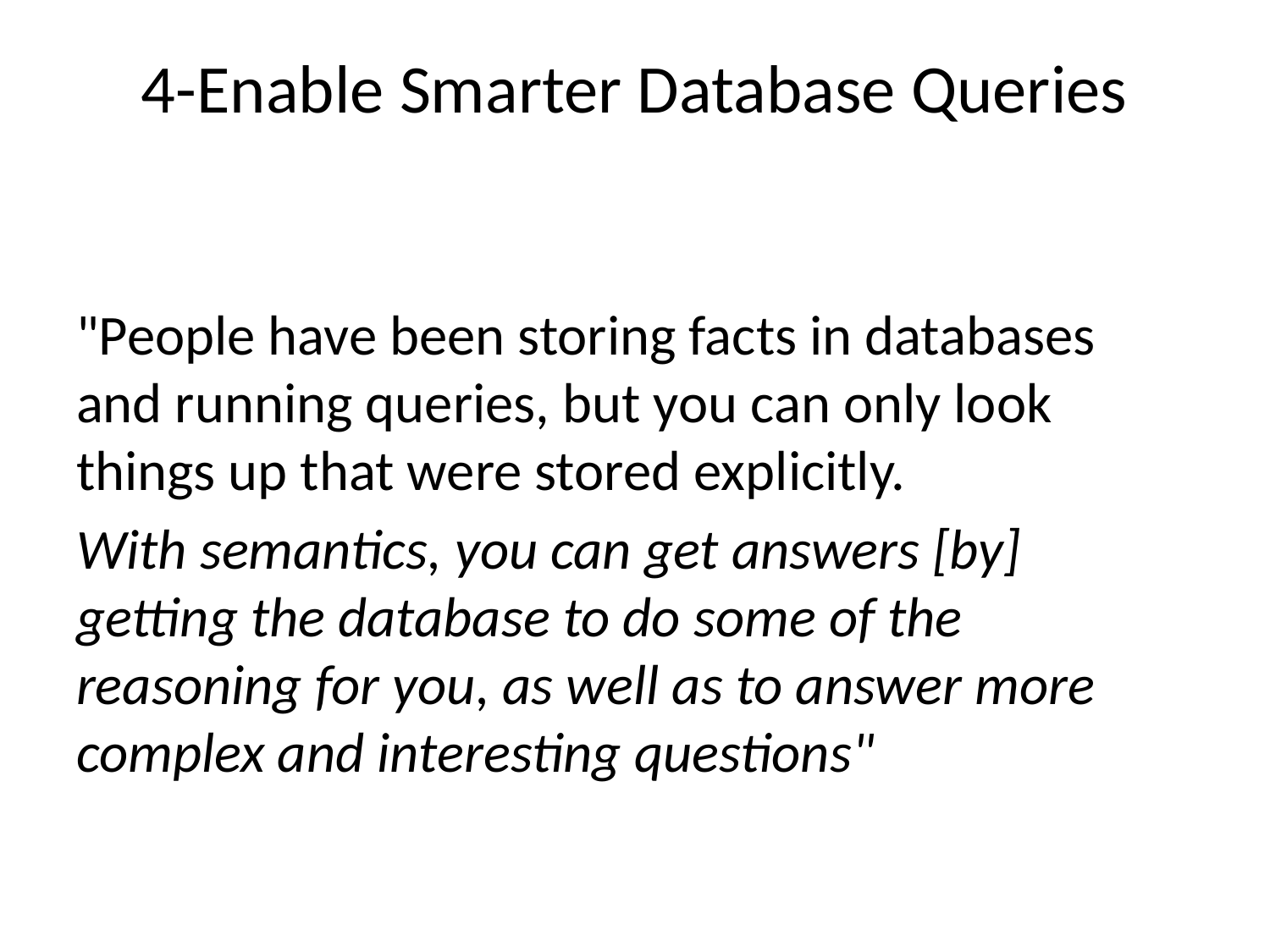

# 4-Enable Smarter Database Queries
"People have been storing facts in databases and running queries, but you can only look things up that were stored explicitly.
With semantics, you can get answers [by] getting the database to do some of the reasoning for you, as well as to answer more complex and interesting questions"